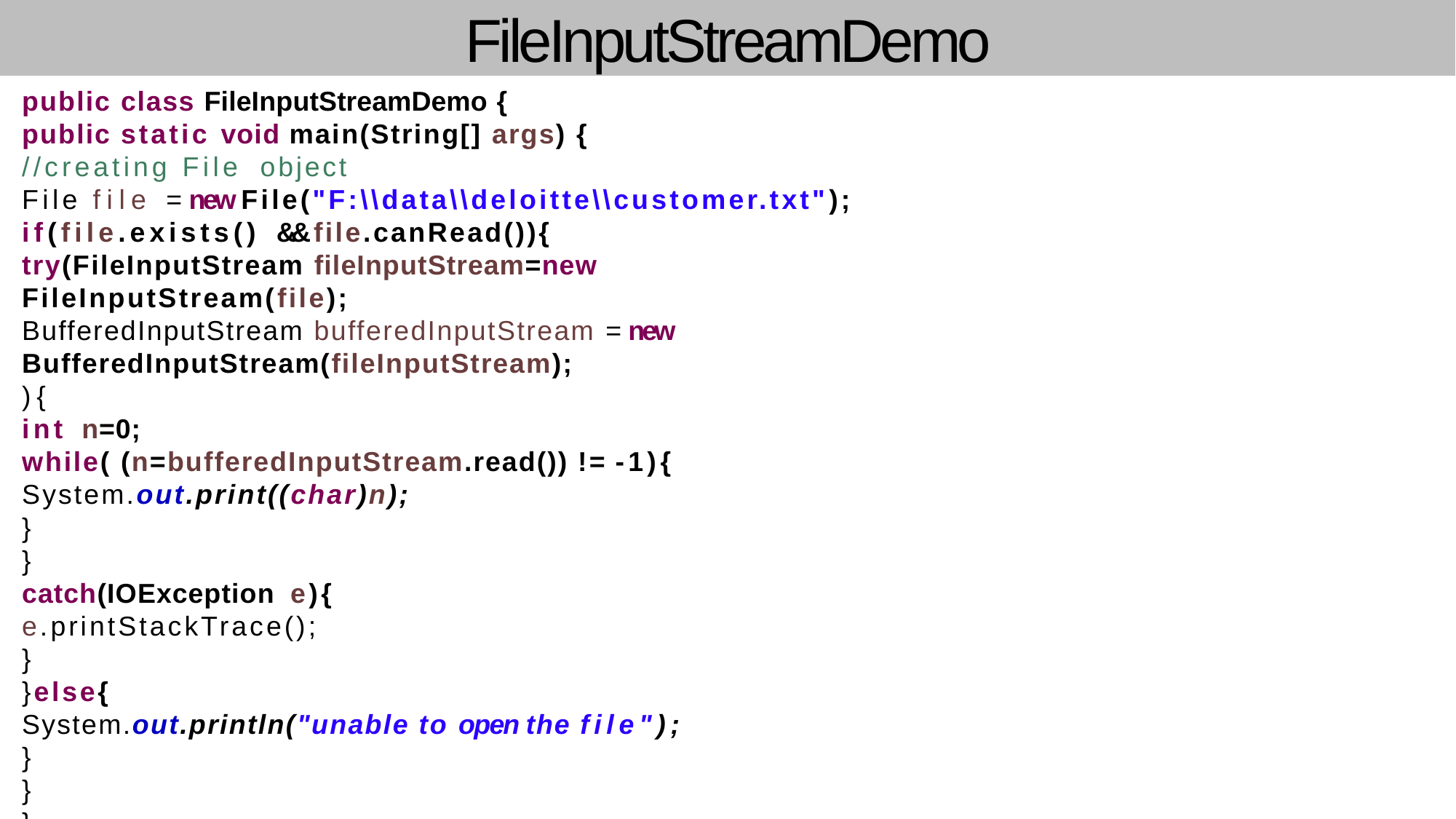

# FileInputStreamDemo
public class FileInputStreamDemo {
public static void main(String[] args) {
//creating File object
File file = new File("F:\\data\\deloitte\\customer.txt");  if(file.exists() && file.canRead()){
try(FileInputStream fileInputStream=new FileInputStream(file);
BufferedInputStream bufferedInputStream = new BufferedInputStream(fileInputStream);
){
int n=0;
while( (n=bufferedInputStream.read()) != -1){
System.out.print((char)n);
}
}
catch(IOException e){
e.printStackTrace();
}
}else{
System.out.println("unable to open the file");
}
}
}